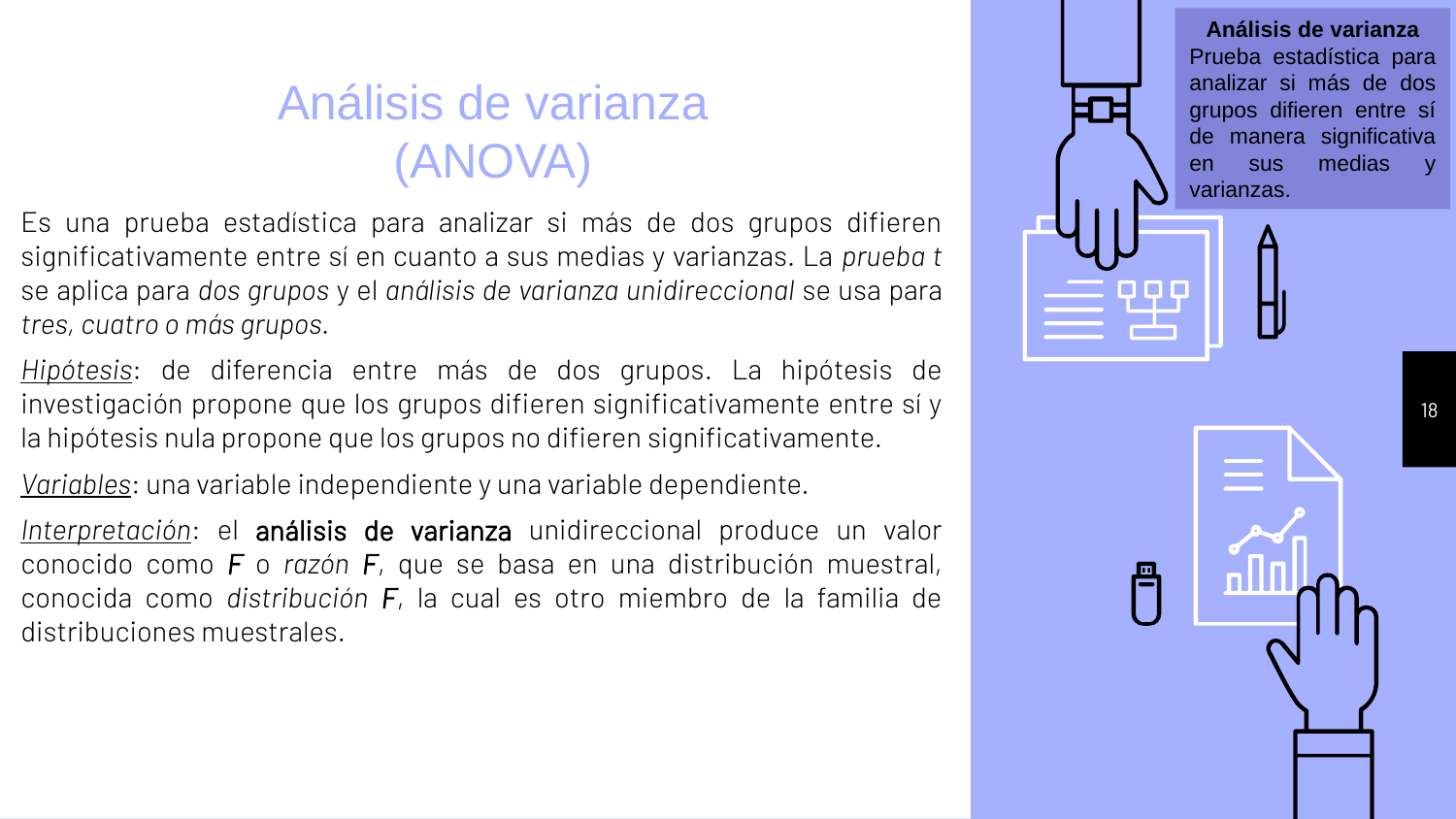

Análisis de varianza
Prueba estadística para analizar si más de dos grupos difieren entre sí de manera significativa en sus medias y varianzas.
# Análisis de varianza (ANOVA)
Es una prueba estadística para analizar si más de dos grupos difieren significativamente entre sí en cuanto a sus medias y varianzas. La prueba t se aplica para dos grupos y el análisis de varianza unidireccional se usa para tres, cuatro o más grupos.
Hipótesis: de diferencia entre más de dos grupos. La hipótesis de investigación propone que los grupos difieren significativamente entre sí y la hipótesis nula propone que los grupos no difieren significativamente.
Variables: una variable independiente y una variable dependiente.
Interpretación: el análisis de varianza unidireccional produce un valor conocido como F o razón F, que se basa en una distribución muestral, conocida como distribución F, la cual es otro miembro de la familia de distribuciones muestrales.
18